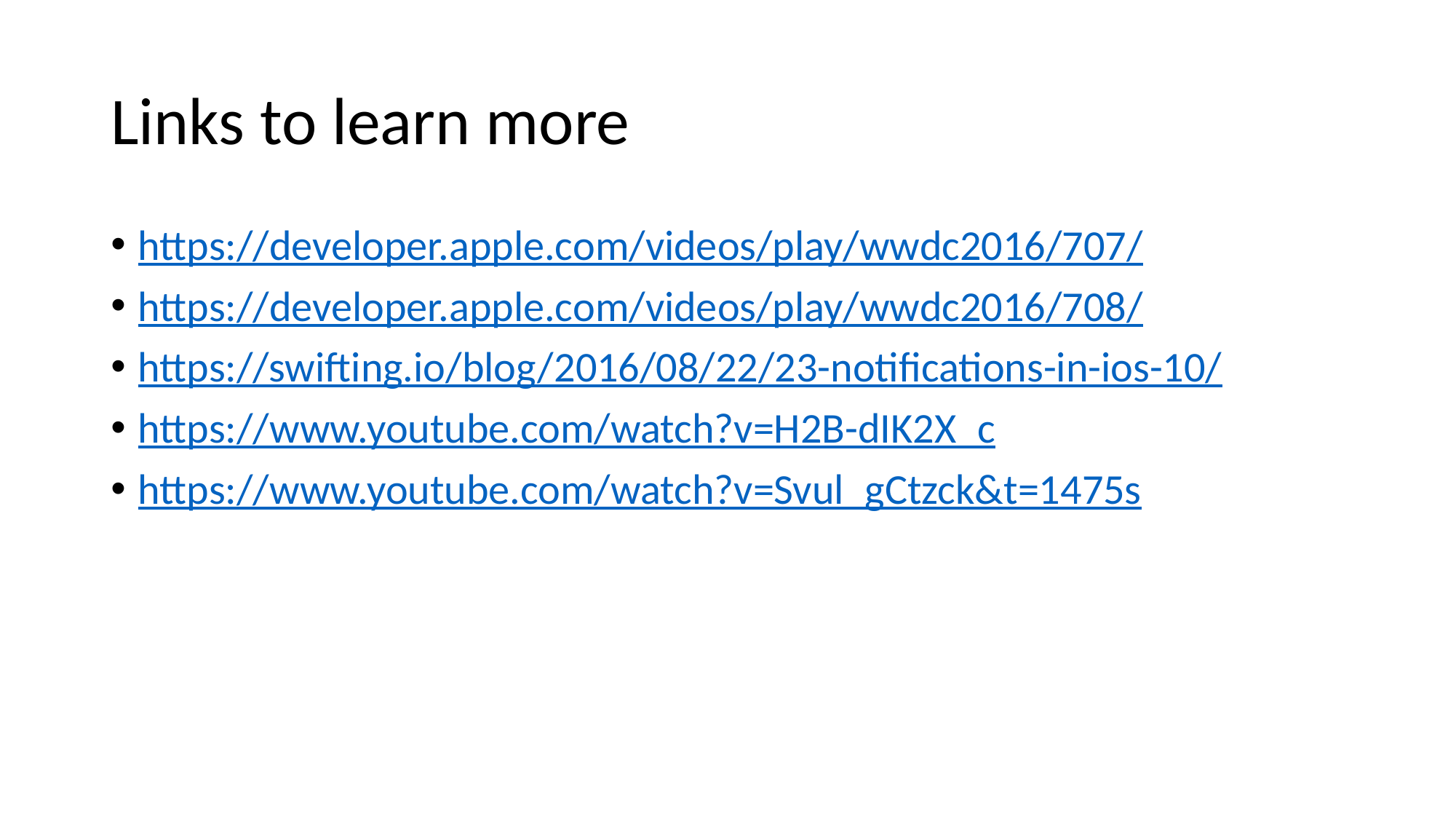

# Links to learn more
https://developer.apple.com/videos/play/wwdc2016/707/
https://developer.apple.com/videos/play/wwdc2016/708/
https://swifting.io/blog/2016/08/22/23-notifications-in-ios-10/
https://www.youtube.com/watch?v=H2B-dIK2X_c
https://www.youtube.com/watch?v=Svul_gCtzck&t=1475s